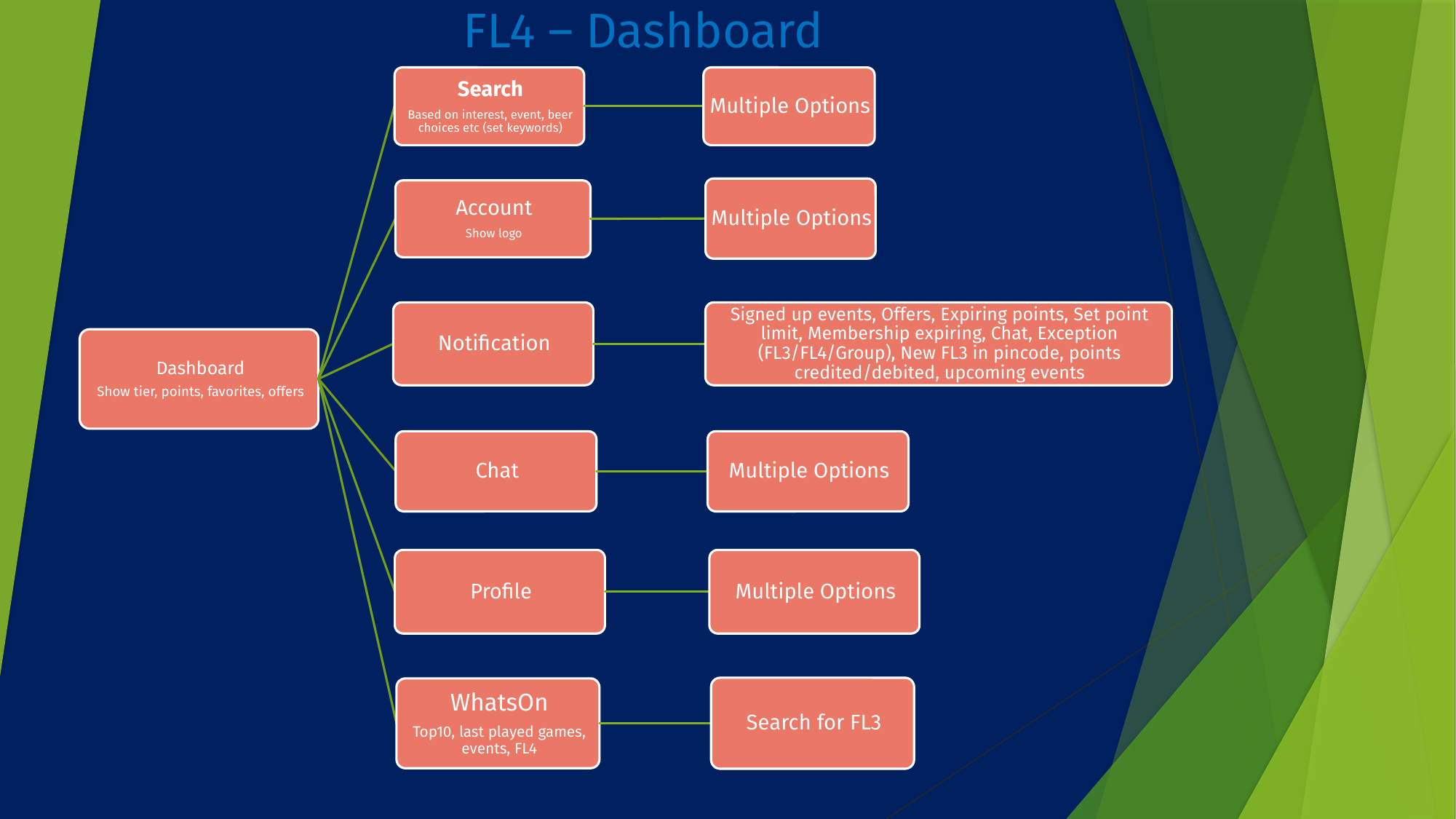

# FL4 – Dashboard
Dashboard
Show tier, points, favorites, offers

Search
Based on interest, event, beer choices etc (set keywords)

Multiple Options

Profile

Multiple Options

WhatsOn
Top10, last played games, events, FL4

Search for FL3

Account
Show logo

Multiple Options

Notification

Signed up events, Offers, Expiring points, Set point limit, Membership expiring, Chat, Exception (FL3/FL4/Group), New FL3 in pincode, points credited/debited, upcoming events

Chat

Multiple Options